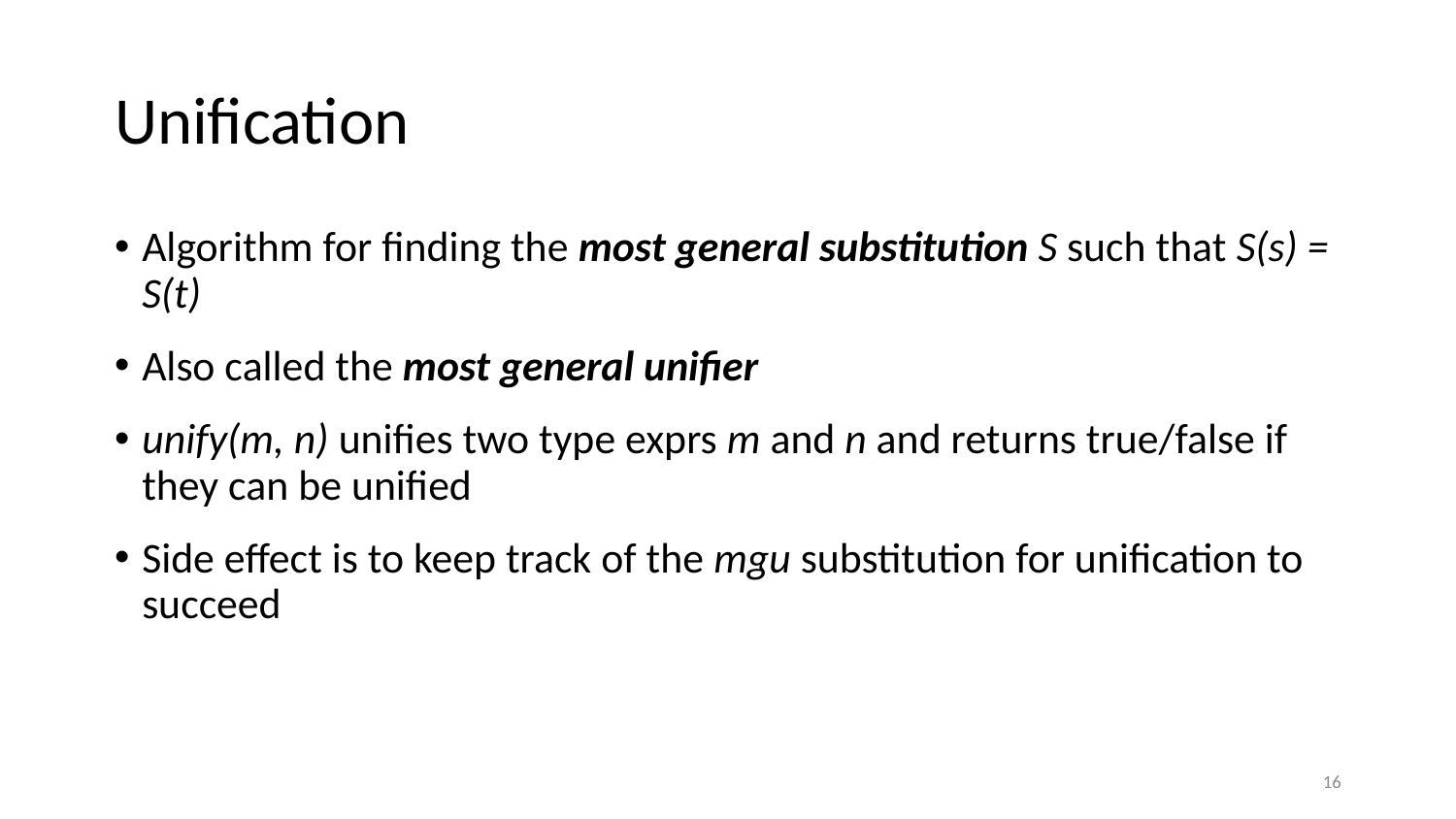

# Unification
Algorithm for finding the most general substitution S such that S(s) = S(t)
Also called the most general unifier
unify(m, n) unifies two type exprs m and n and returns true/false if they can be unified
Side effect is to keep track of the mgu substitution for unification to succeed
16